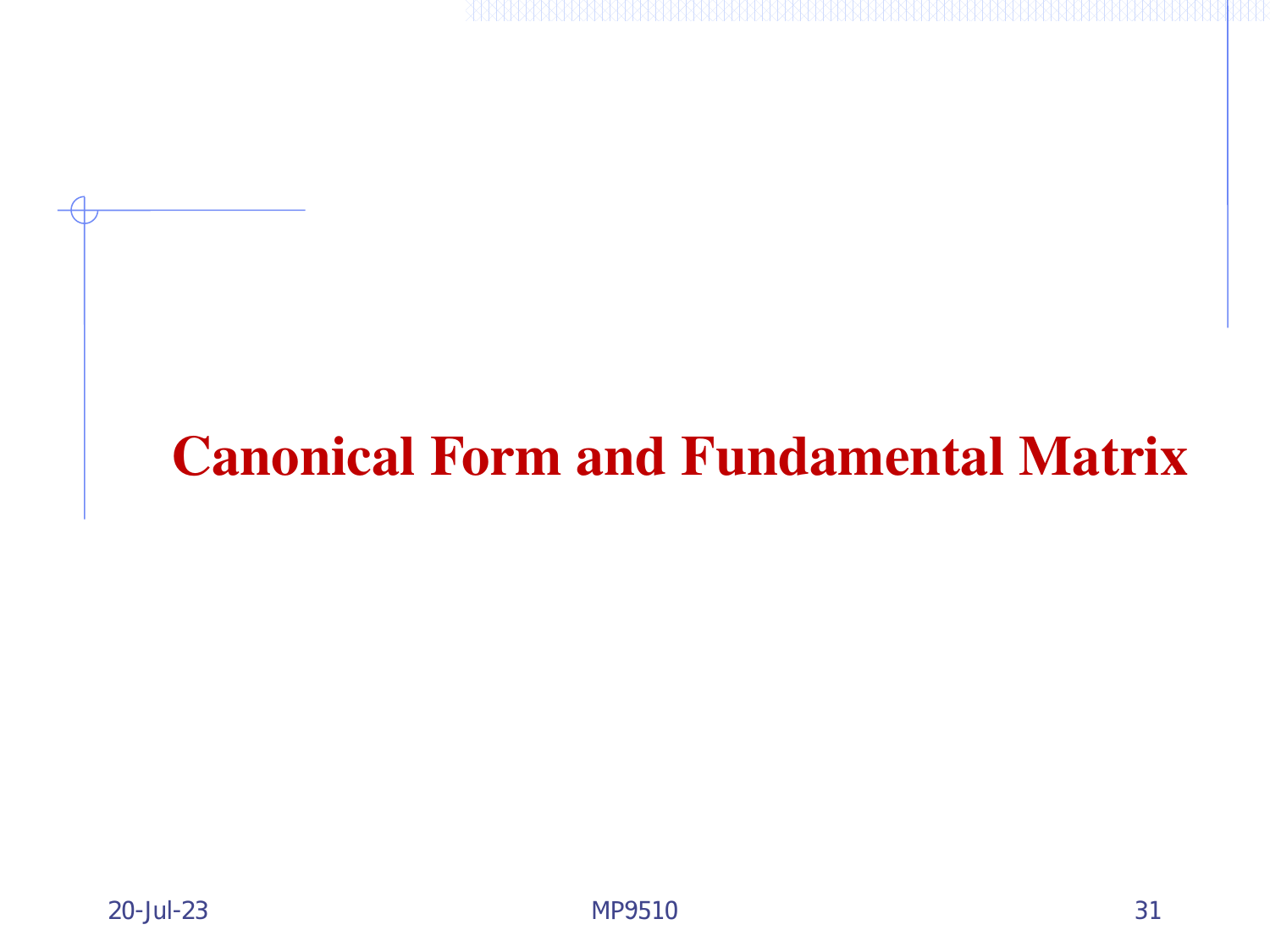

Canonical Form and Fundamental Matrix
20-Jul-23
MP9510
31